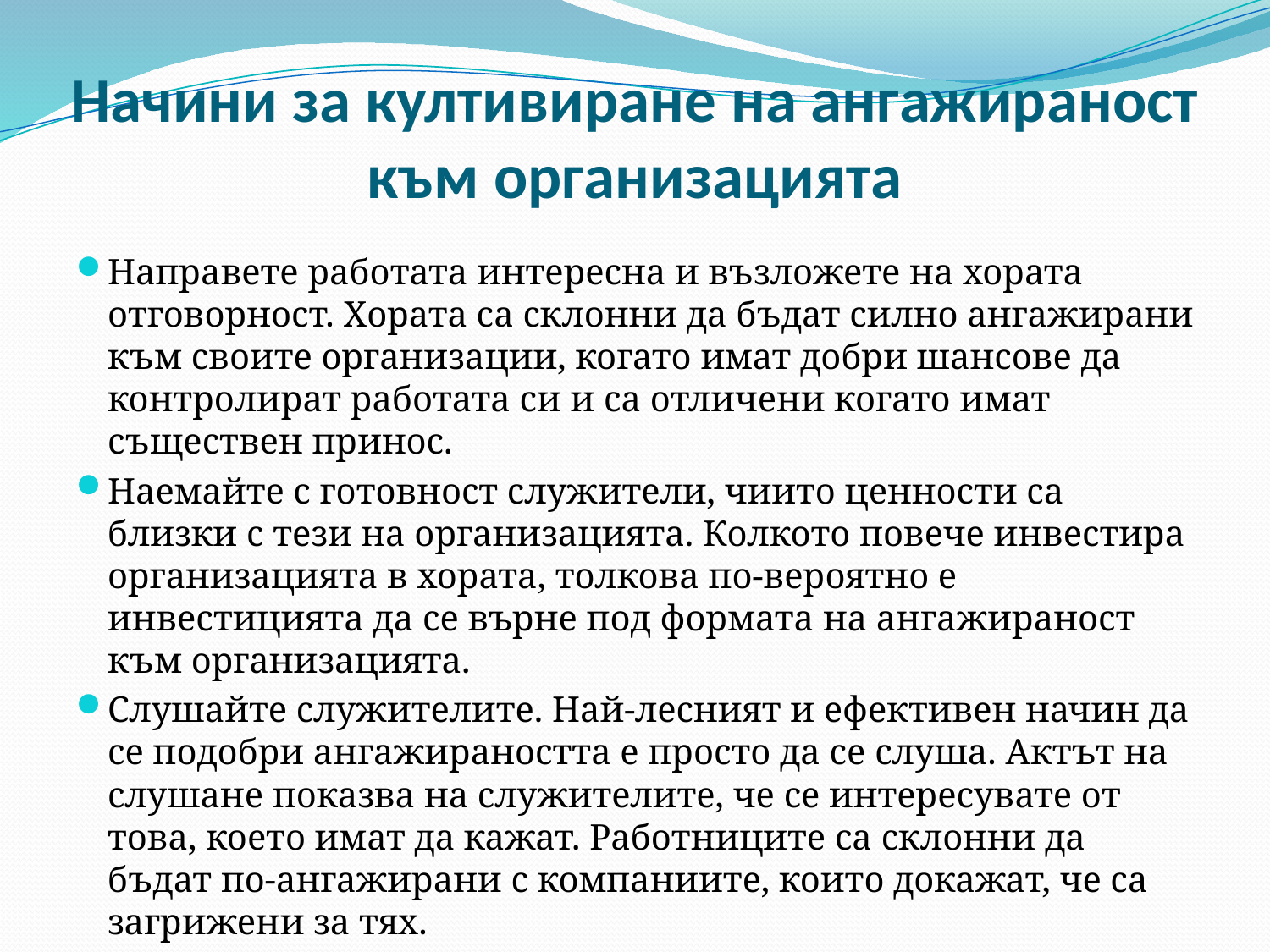

# Начини за култивиране на ангажираност към организацията
Направете работата интересна и възложете на хората отговорност. Хората са склонни да бъдат силно ангажирани към своите организации, когато имат добри шансове да контролират работата си и са отличени когато имат съществен принос.
Наемайте с готовност служители, чиито ценности са близки с тези на организацията. Колкото повече инвестира организацията в хората, толкова по-вероятно е инвестицията да се върне под формата на ангажираност към организацията.
Слушайте служителите. Най-лесният и ефективен начин да се подобри ангажираността е просто да се слуша. Актът на слушане показва на служителите, че се интересувате от това, което имат да кажат. Работниците са склонни да бъдат по-ангажирани с компаниите, които докажат, че са загрижени за тях.